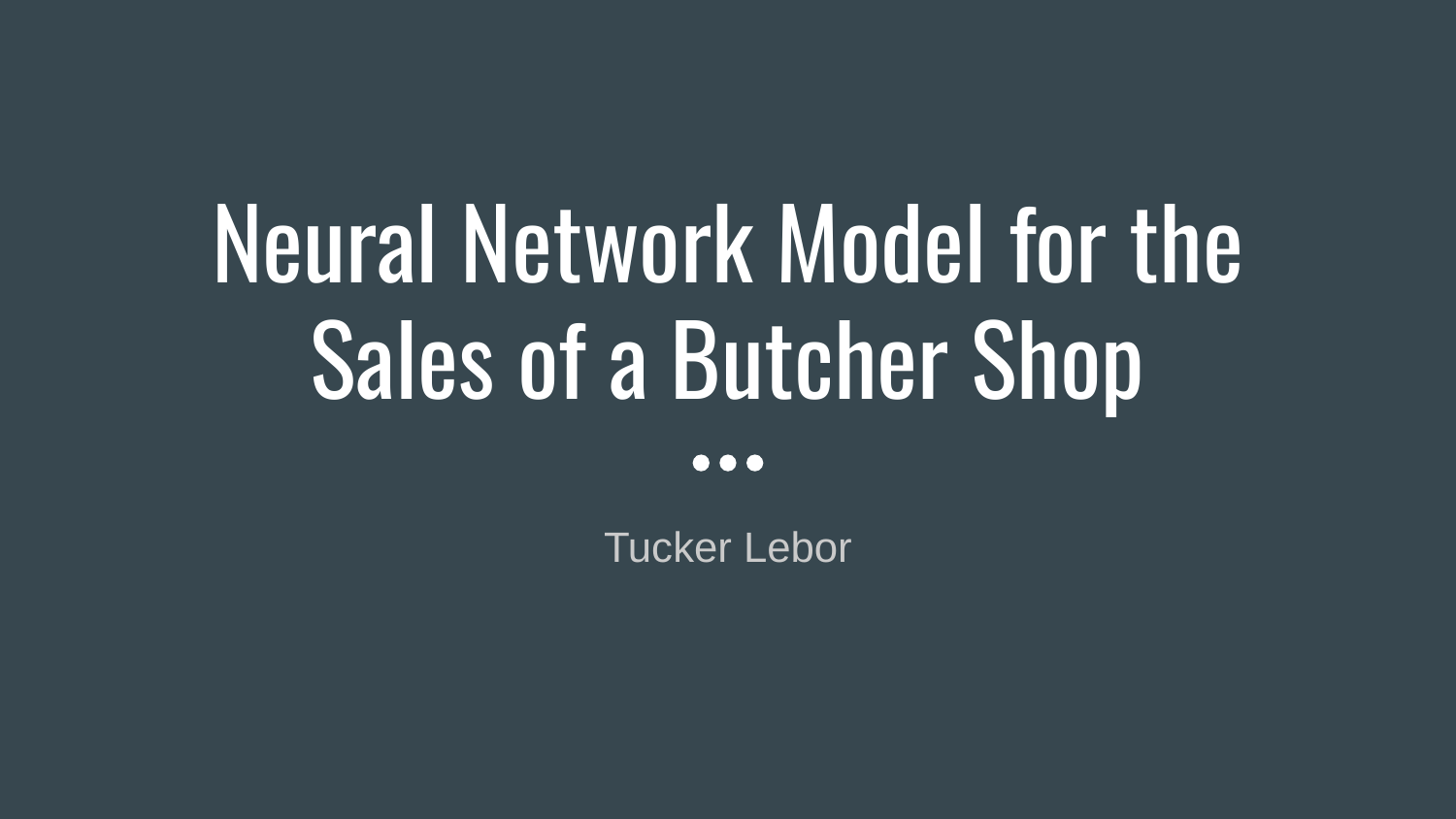

# Neural Network Model for the Sales of a Butcher Shop
Tucker Lebor